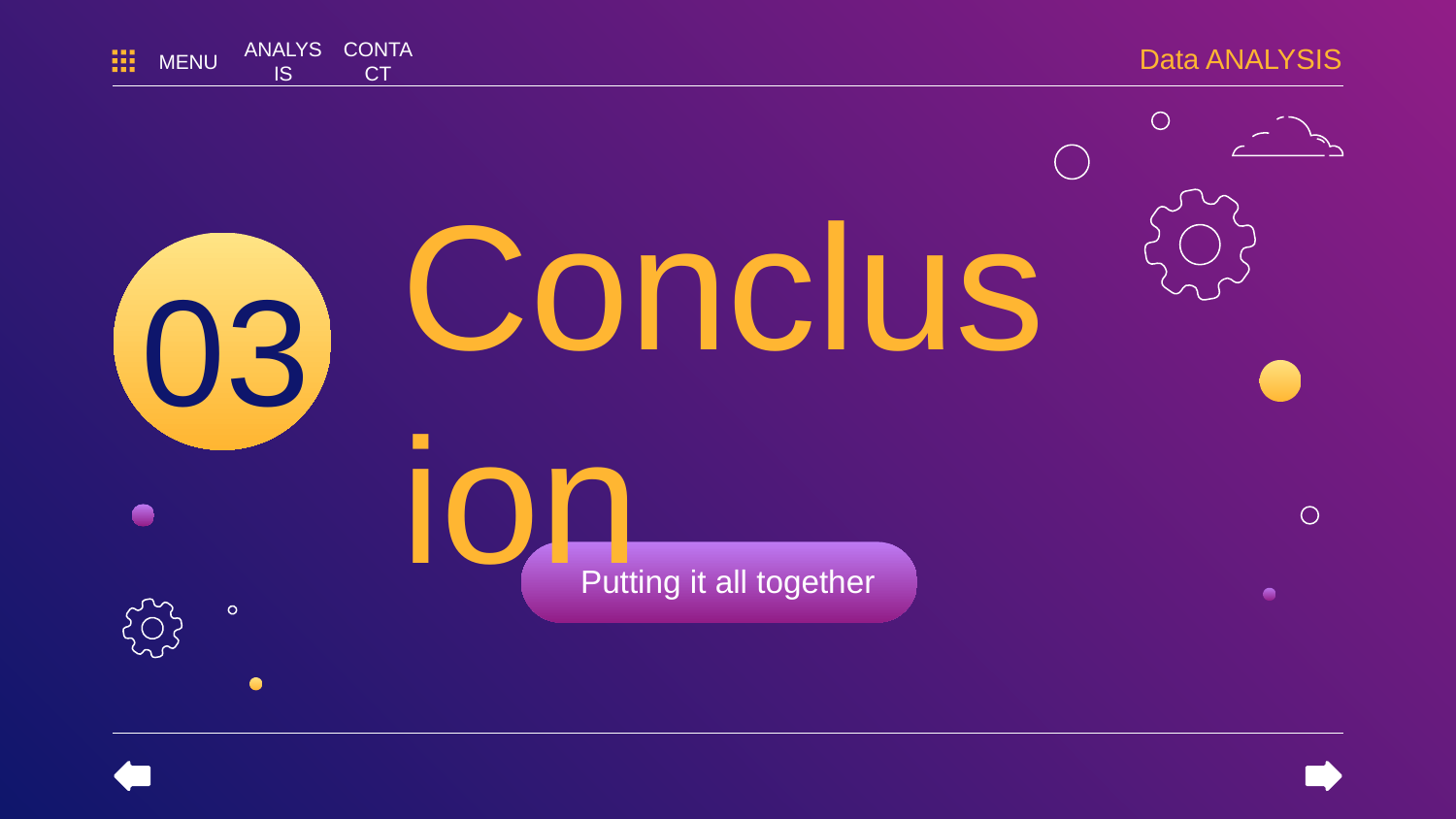

Data ANALYSIS
MENU
ANALYSIS
CONTACT

# Conclusion
03

Putting it all together